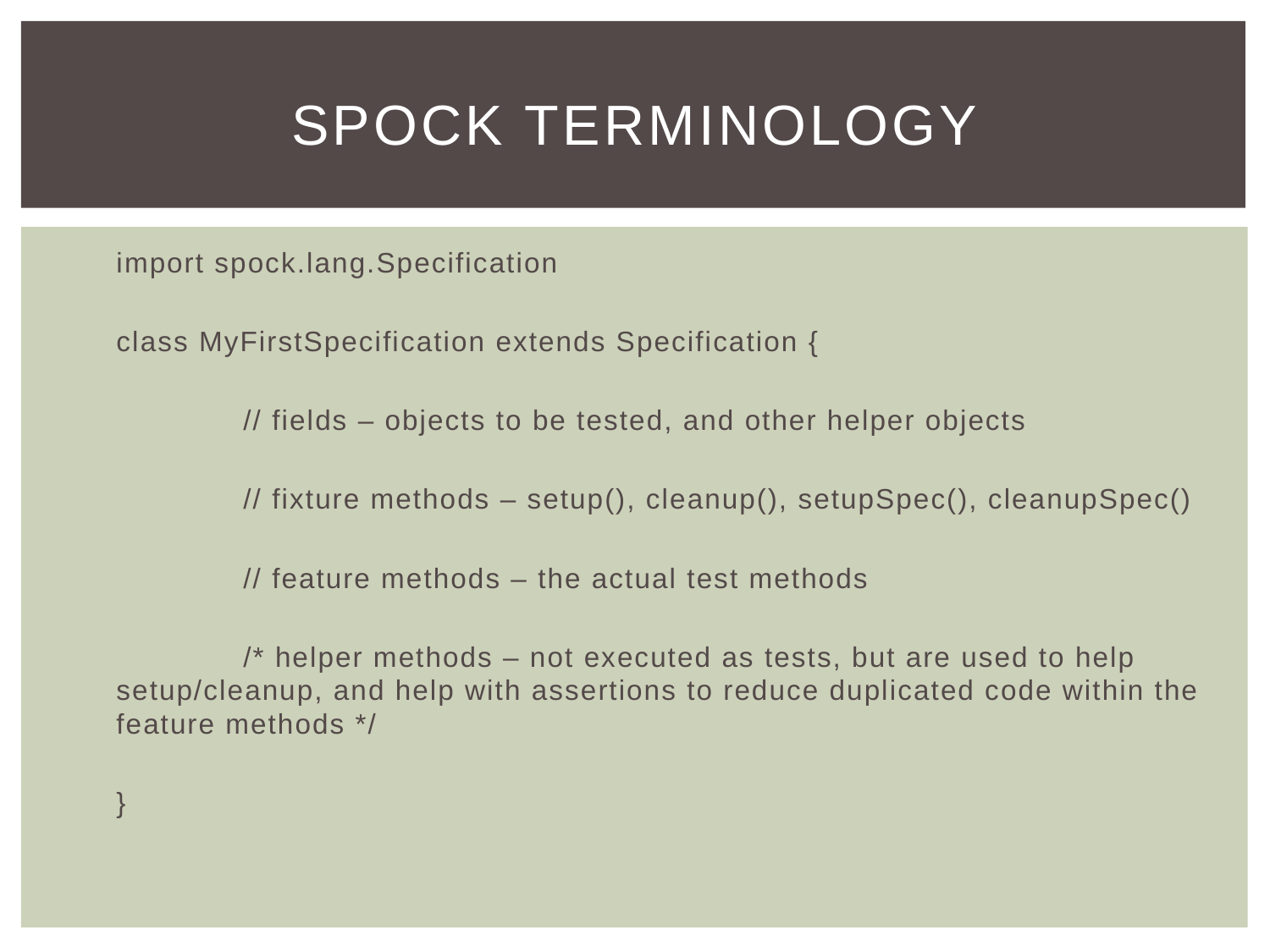

# Spock Terminology
import spock.lang.Specification

class MyFirstSpecification extends Specification {

	// fields – objects to be tested, and other helper objects

	// fixture methods – setup(), cleanup(), setupSpec(), cleanupSpec()

	// feature methods – the actual test methods

	/* helper methods – not executed as tests, but are used to help    setup/cleanup, and help with assertions to reduce duplicated code within the feature methods */

}